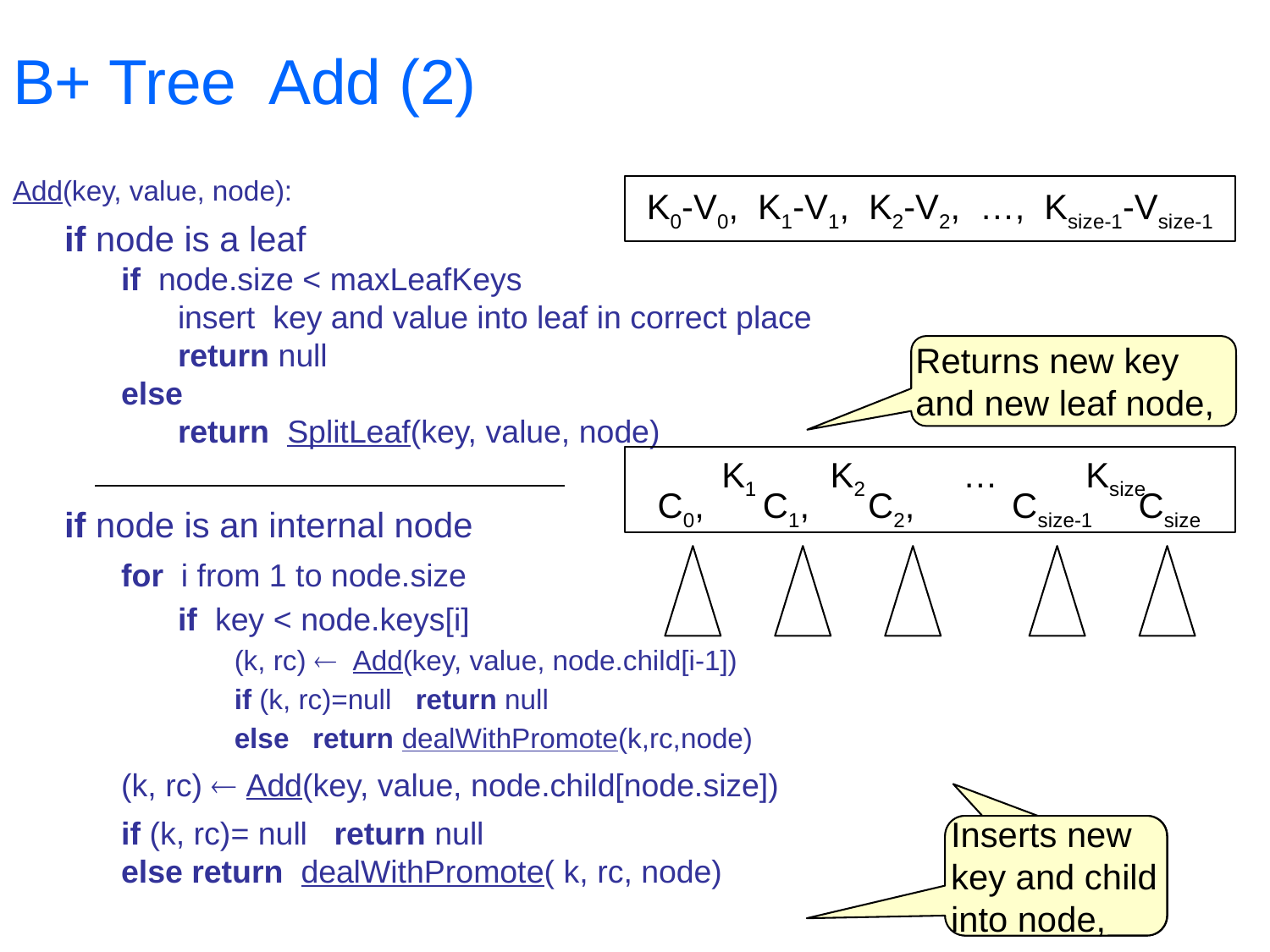

# B+ Tree  Add (2)
Add(key, value, node):
if node is a leaf
if  node.size < maxLeafKeys
insert  key and value into leaf in correct place
return null
else
return  SplitLeaf(key, value, node)

if node is an internal node
for  i from 1 to node.size
if  key < node.keys[i]
(k, rc) ←  Add(key, value, node.child[i-1])
if (k, rc)=null   return null
else   return dealWithPromote(k,rc,node)
(k, rc) ← Add(key, value, node.child[node.size])
if (k, rc)= null   return null
else return  dealWithPromote( k, rc, node)

 K0-V0,  K1-V1,  K2-V2,  …,  Ksize-1-Vsize-1
Returns new key and new leaf node,
K1        K2          …         Ksize

C0,      C1,      C2,          Csize-1        Csize

Inserts new key and child into node,
Inserts new key and child into node,